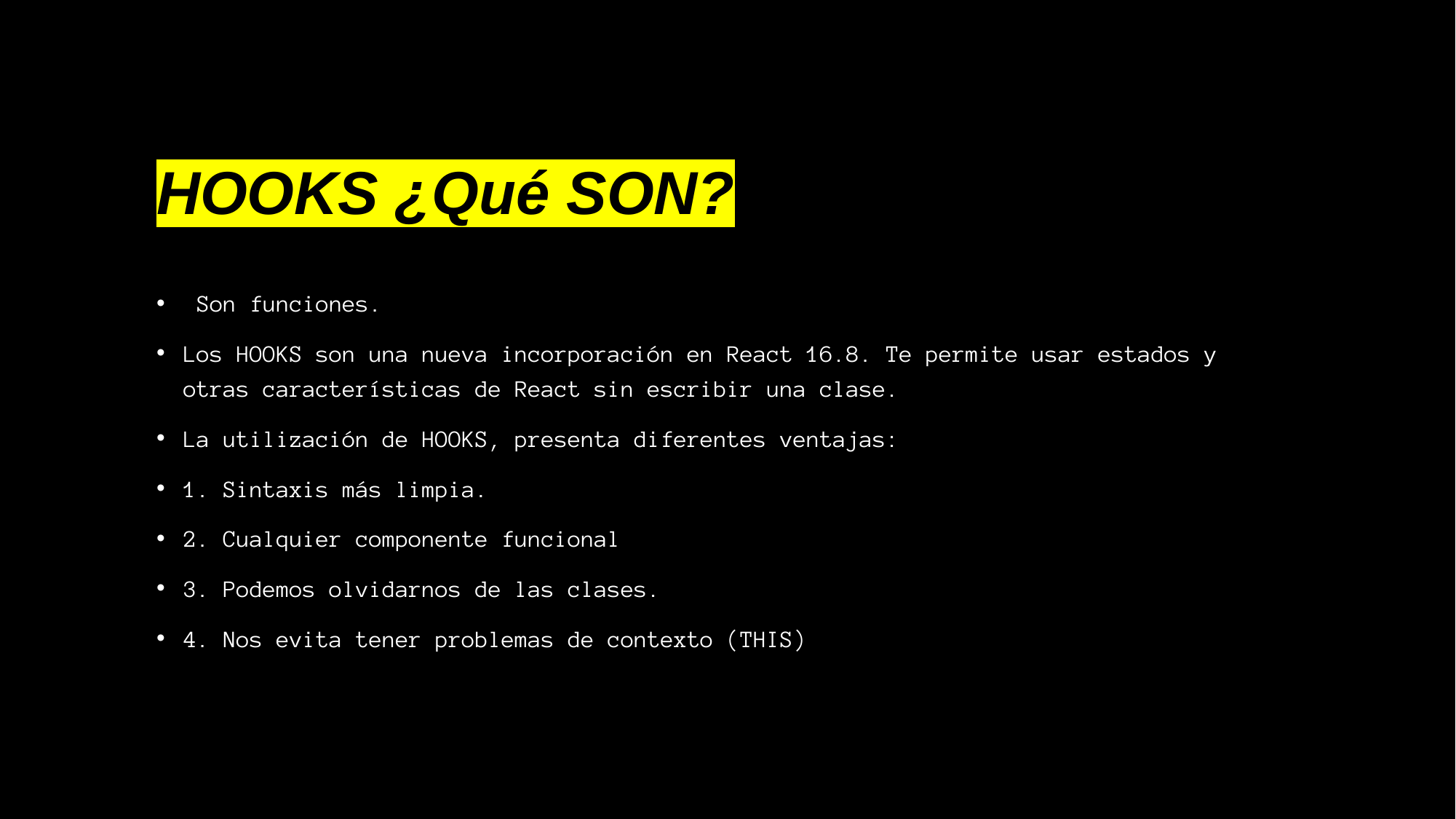

# HOOKS ¿Qué SON?
 Son funciones.
Los HOOKS son una nueva incorporación en React 16.8. Te permite usar estados y otras características de React sin escribir una clase.
La utilización de HOOKS, presenta diferentes ventajas:
1. Sintaxis más limpia.
2. Cualquier componente funcional
3. Podemos olvidarnos de las clases.
4. Nos evita tener problemas de contexto (THIS)